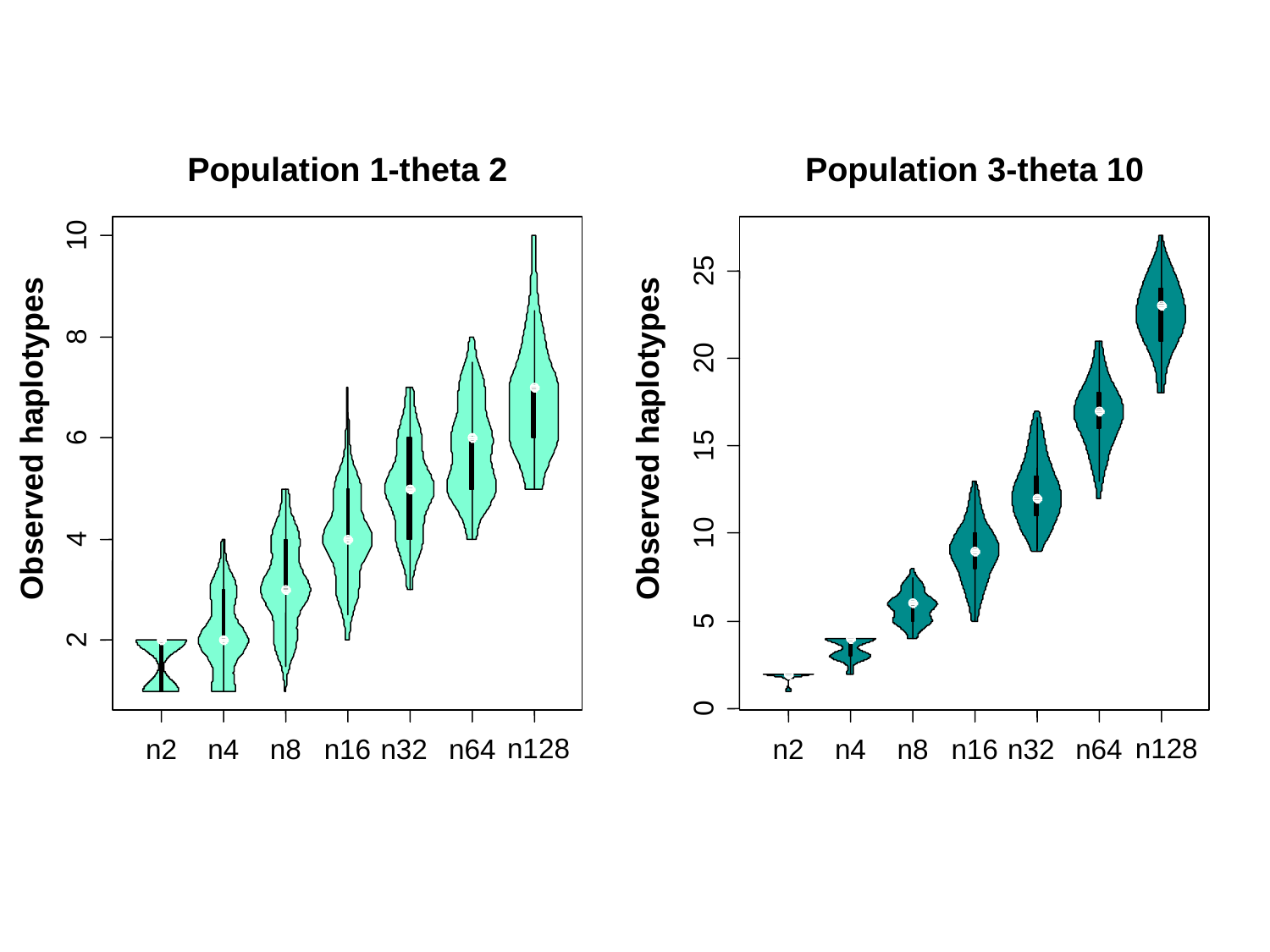

Population 1-theta 2
Population 3-theta 10
Observed haplotypes
Observed haplotypes

10

25

8

20

6
15

10
4

5

2

0

n128
n128
n2
n4
n8
n16
n64
n2
n4
n8
n16
n64
n32
n32